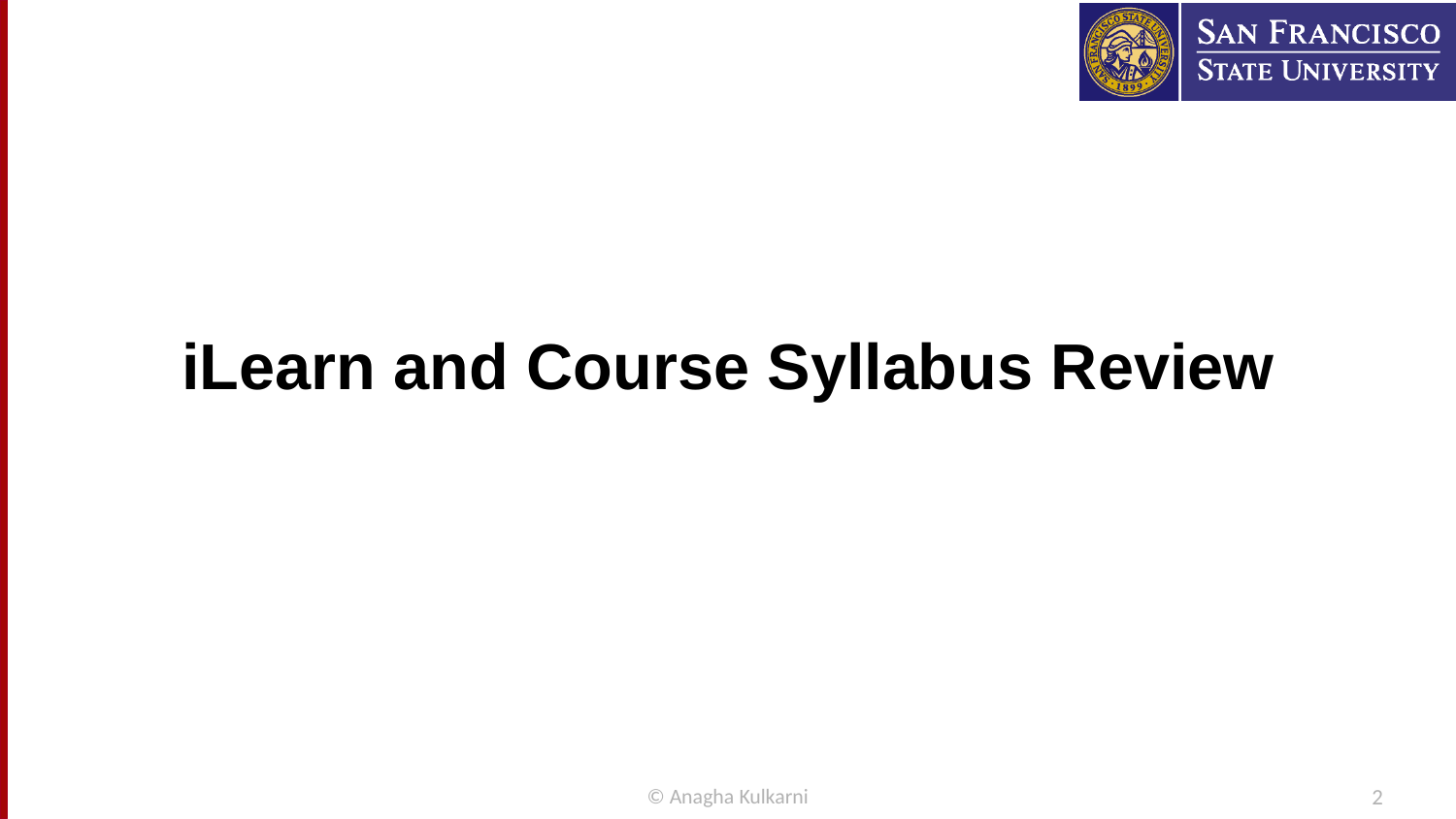

# iLearn and Course Syllabus Review
© Anagha Kulkarni
2